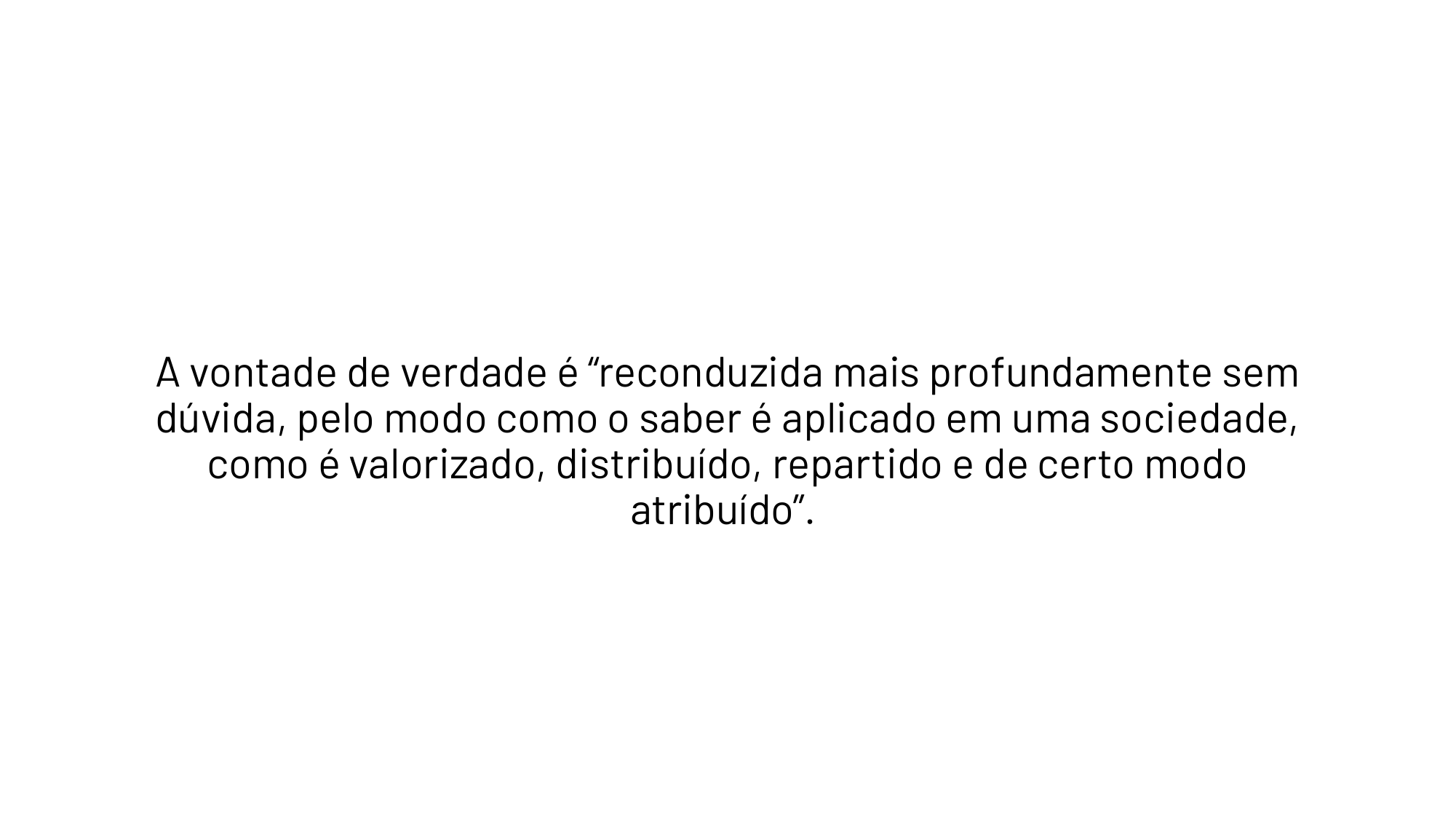

#

A vontade de verdade é “reconduzida mais profundamente sem dúvida, pelo modo como o saber é aplicado em uma sociedade, como é valorizado, distribuído, repartido e de certo modo atribuído”.